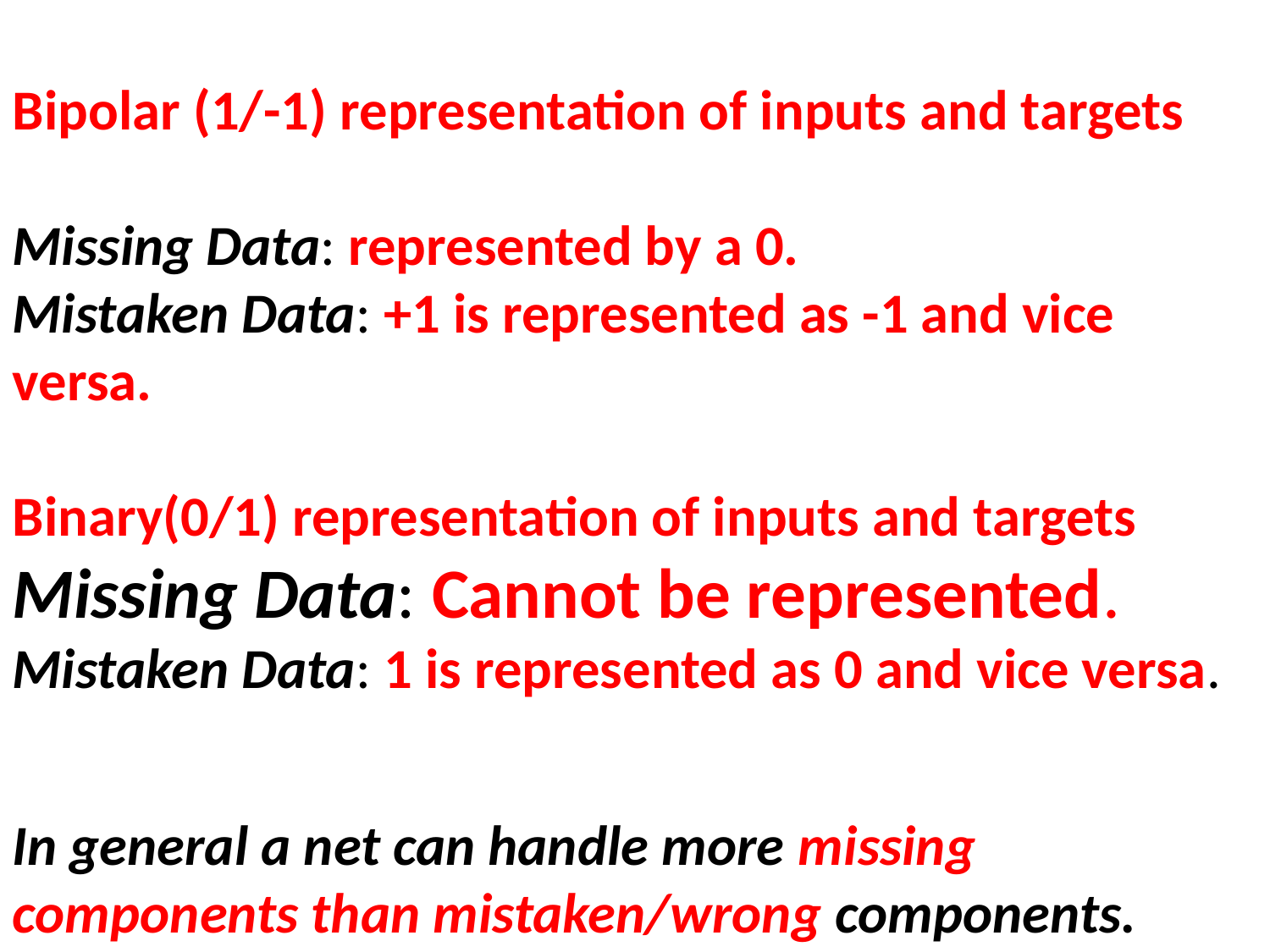

Bipolar (1/-1) representation of inputs and targets

Missing Data: represented by a 0.
Mistaken Data: +1 is represented as -1 and vice versa.

Binary(0/1) representation of inputs and targets
Missing Data: Cannot be represented.
Mistaken Data: 1 is represented as 0 and vice versa.

In general a net can handle more missing components than mistaken/wrong components.